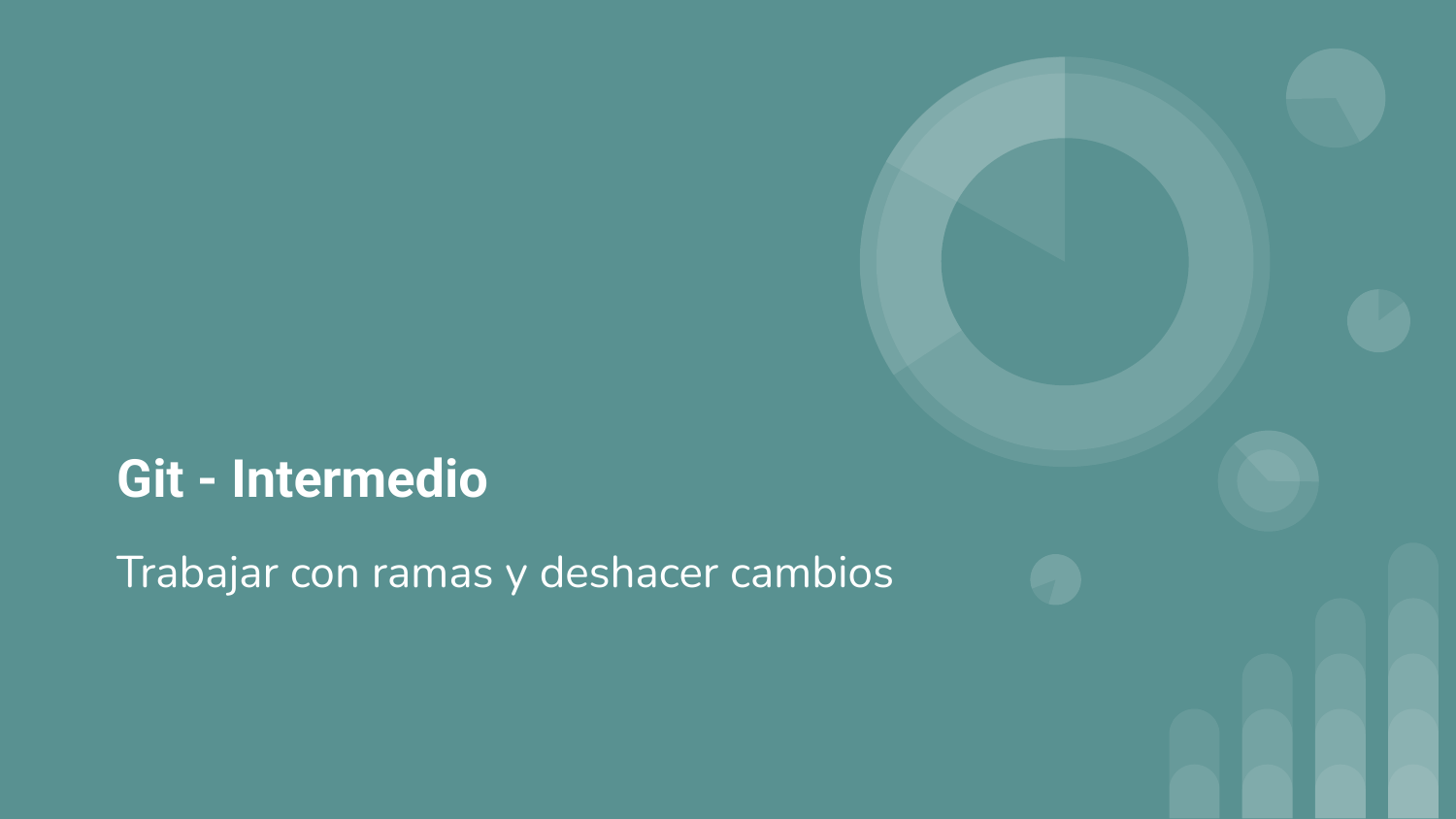

# Git - Intermedio
Trabajar con ramas y deshacer cambios